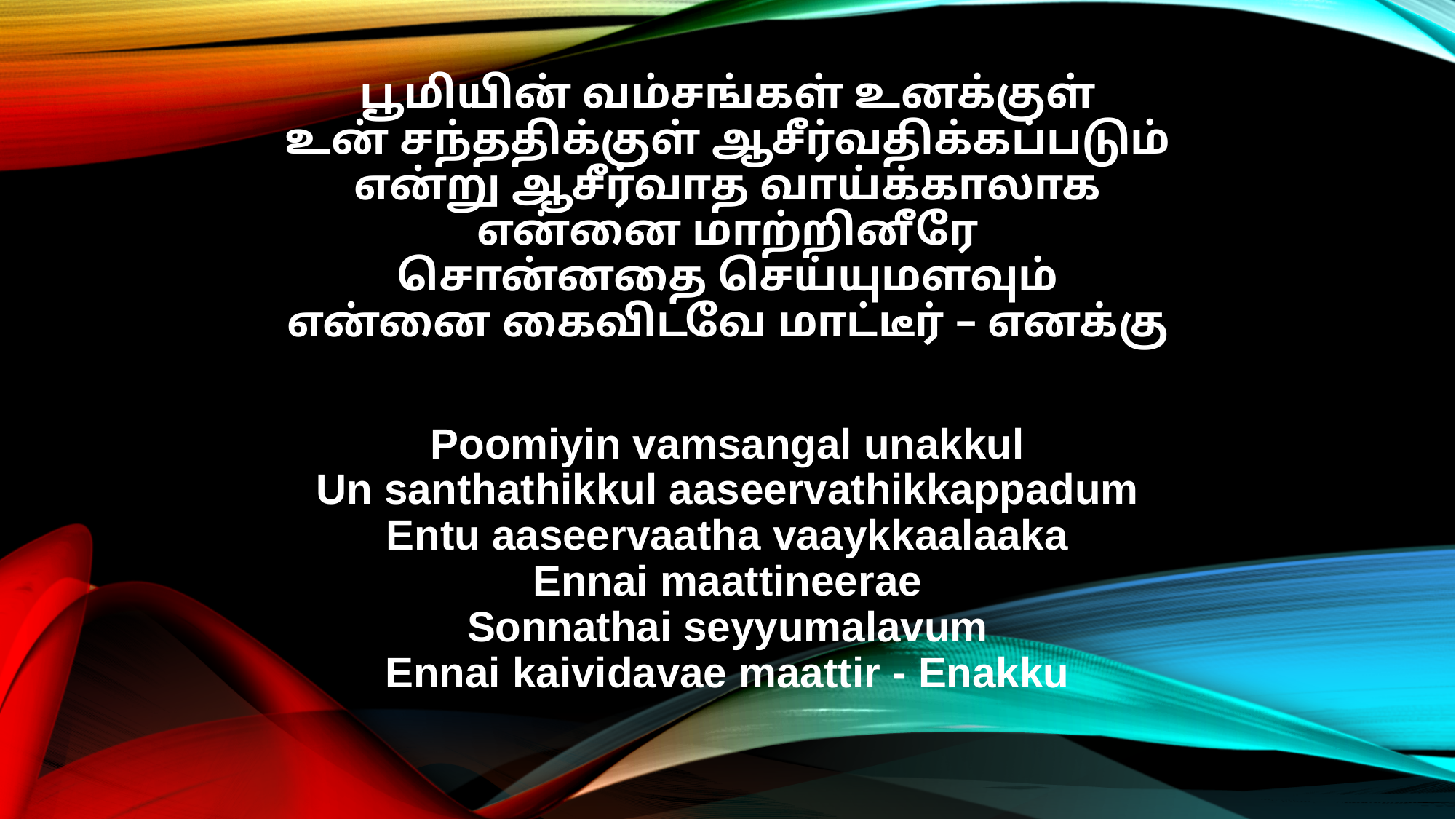

பூமியின் வம்சங்கள் உனக்குள்
உன் சந்ததிக்குள் ஆசீர்வதிக்கப்படும்
என்று ஆசீர்வாத வாய்க்காலாக
என்னை மாற்றினீரே
சொன்னதை செய்யுமளவும்
என்னை கைவிடவே மாட்டீர் – எனக்கு

Poomiyin vamsangal unakkul
Un santhathikkul aaseervathikkappadum
Entu aaseervaatha vaaykkaalaaka
Ennai maattineerae
Sonnathai seyyumalavum
Ennai kaividavae maattir - Enakku